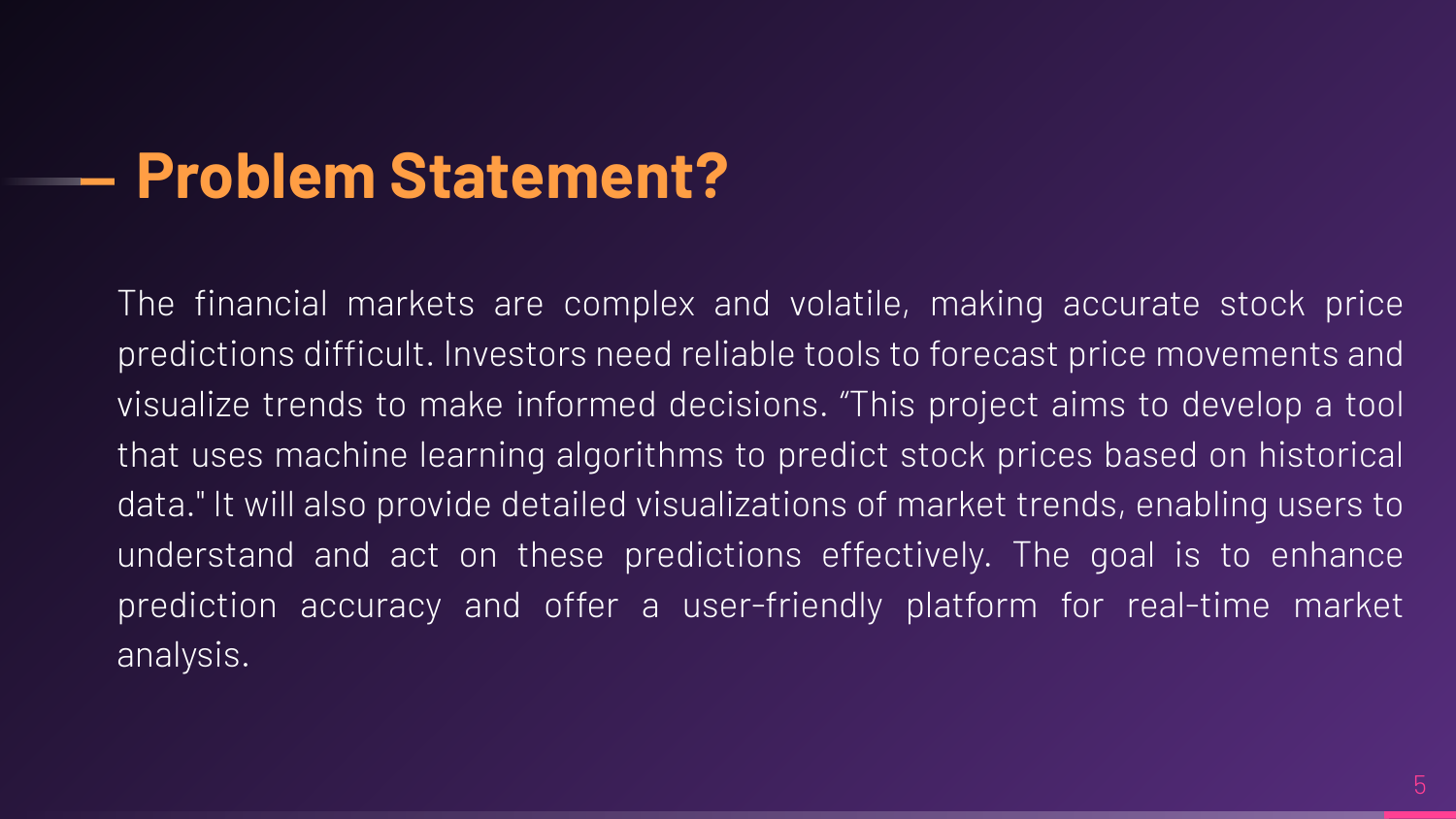

# Problem Statement?
The financial markets are complex and volatile, making accurate stock price predictions difficult. Investors need reliable tools to forecast price movements and visualize trends to make informed decisions. “This project aims to develop a tool that uses machine learning algorithms to predict stock prices based on historical data." It will also provide detailed visualizations of market trends, enabling users to understand and act on these predictions effectively. The goal is to enhance prediction accuracy and offer a user-friendly platform for real-time market analysis.
5